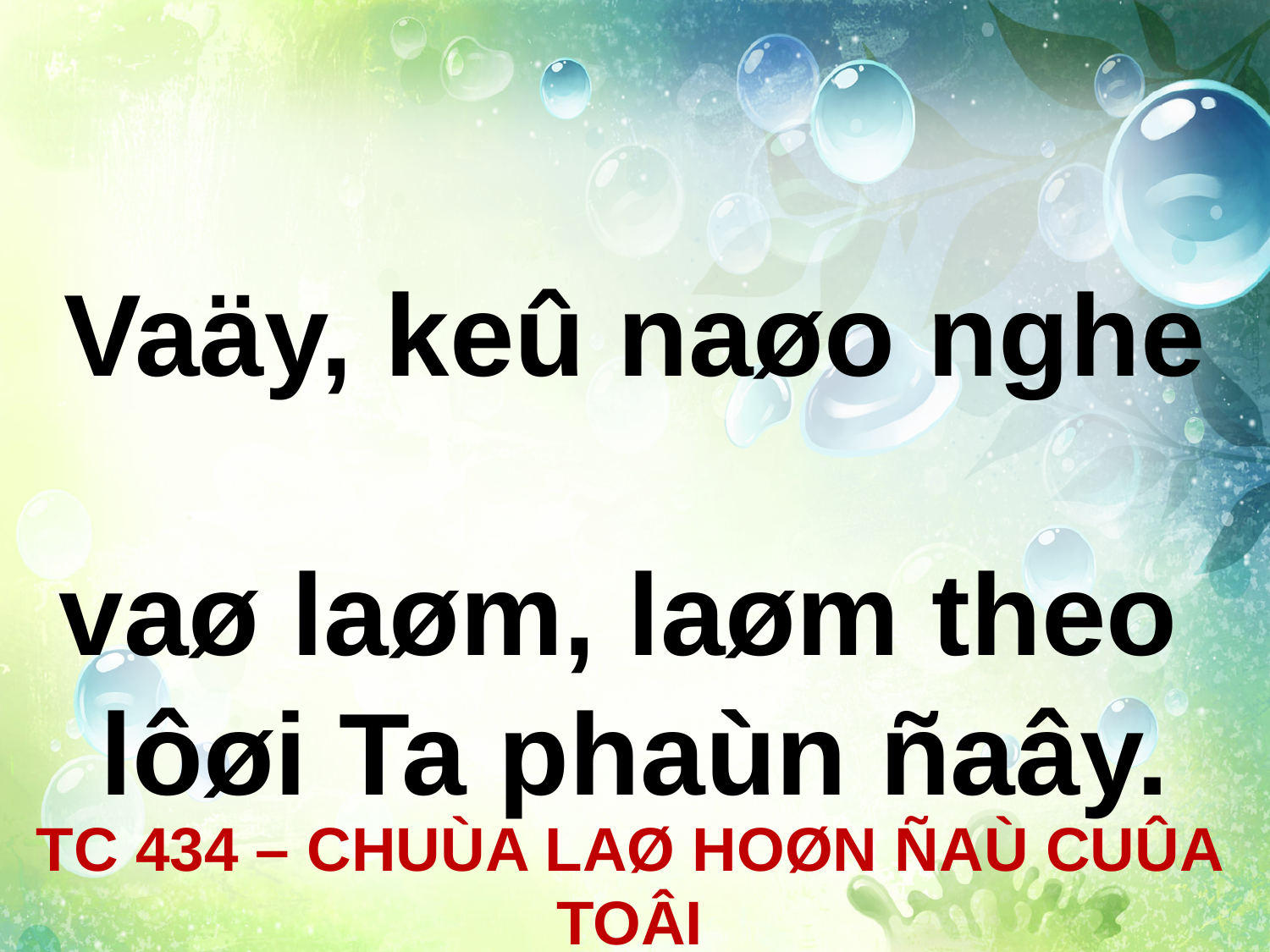

Vaäy, keû naøo nghe
vaø laøm, laøm theo
lôøi Ta phaùn ñaây.
TC 434 – CHUÙA LAØ HOØN ÑAÙ CUÛA TOÂI